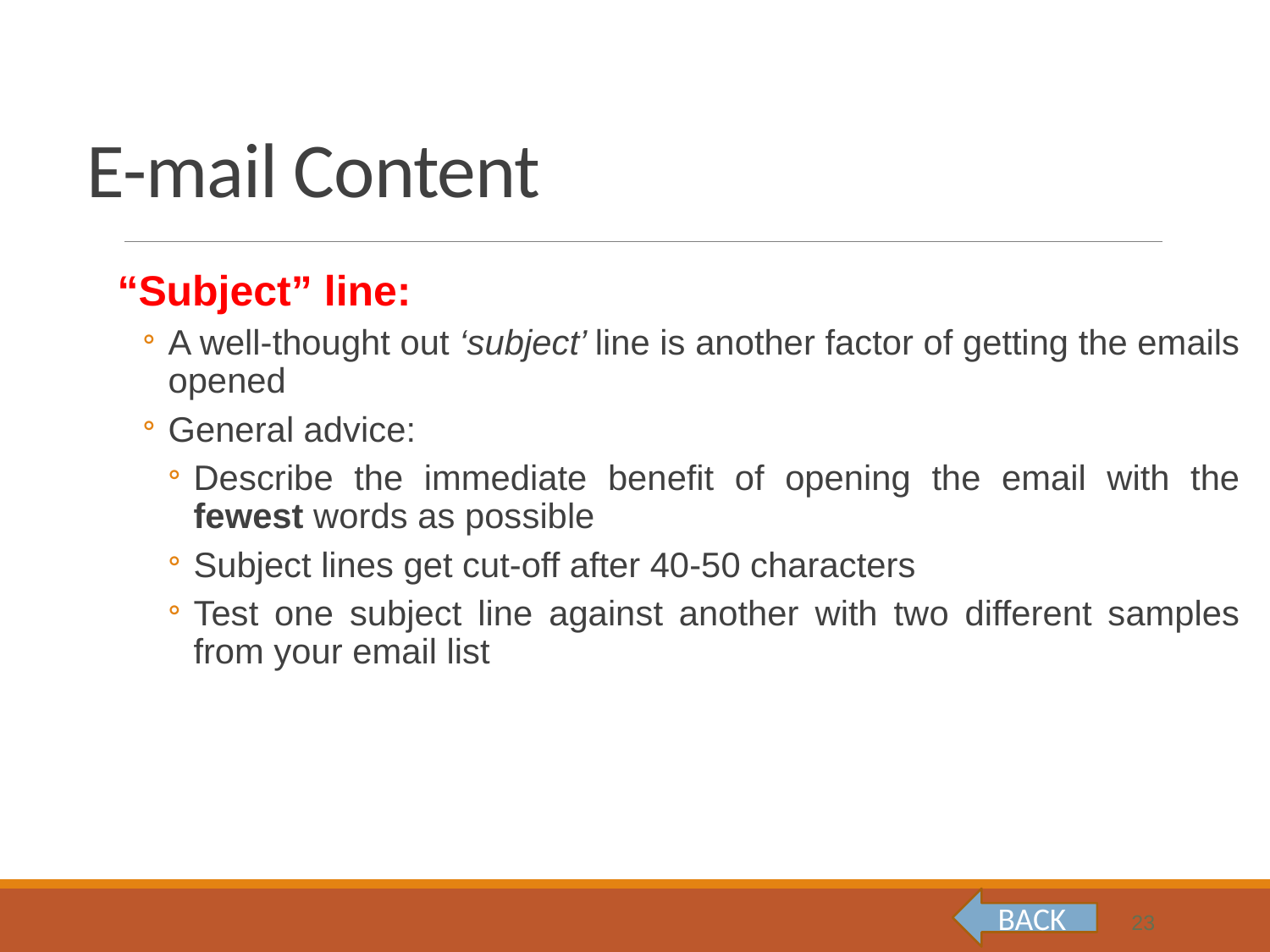

# E-mail Content
“Subject” line:
A well-thought out ‘subject’ line is another factor of getting the emails opened
General advice:
Describe the immediate benefit of opening the email with the fewest words as possible
Subject lines get cut-off after 40-50 characters
Test one subject line against another with two different samples from your email list
BACK
23